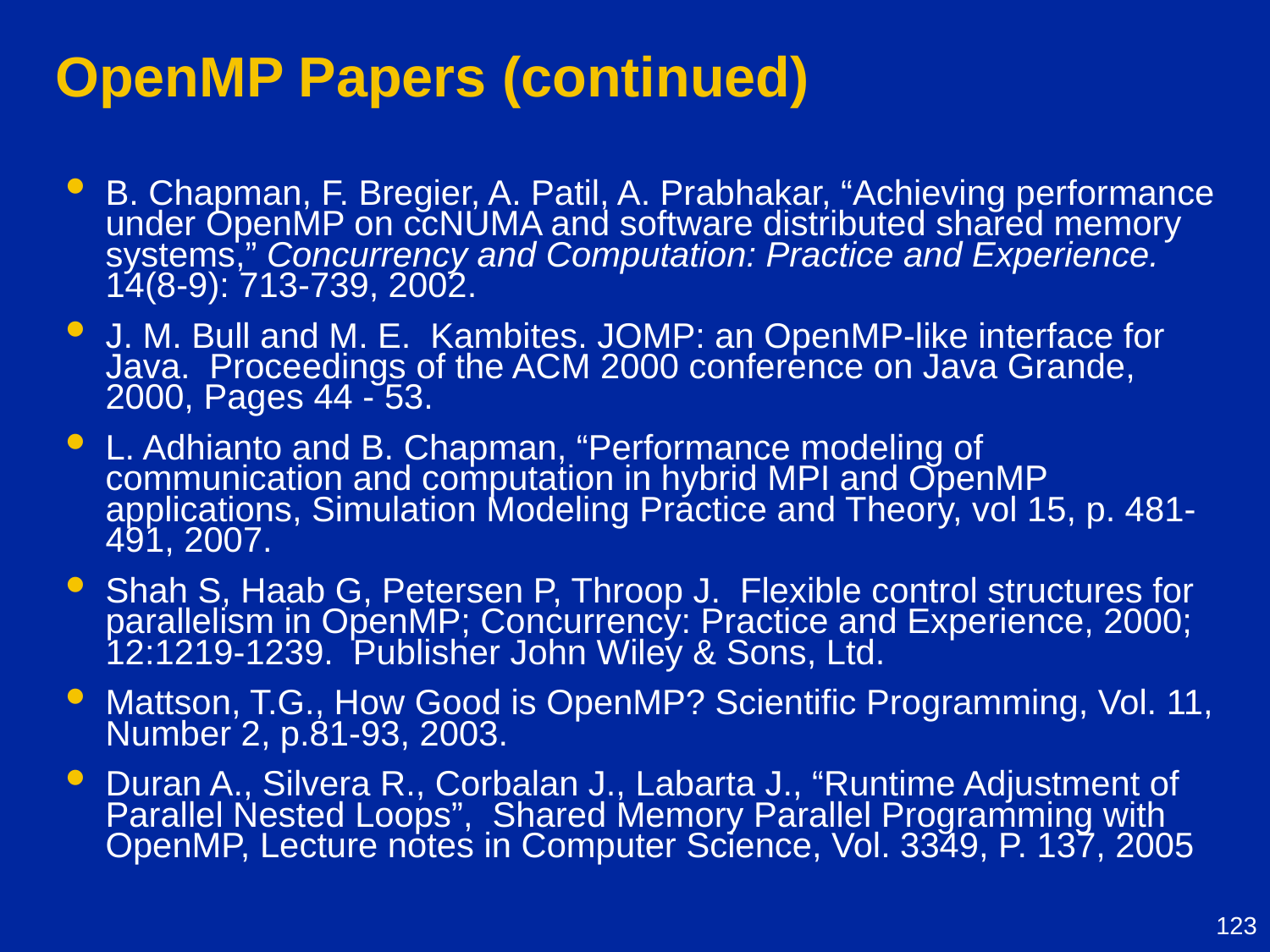

# OpenMP Papers (continued)

B. Chapman, F. Bregier, A. Patil, A. Prabhakar, “Achieving performance under OpenMP on ccNUMA and software distributed shared memory systems,” Concurrency and Computation: Practice and Experience. 14(8-9): 713-739, 2002.
J. M. Bull and M. E.  Kambites. JOMP: an OpenMP-like interface for Java.  Proceedings of the ACM 2000 conference on Java Grande, 2000, Pages 44 - 53.
L. Adhianto and B. Chapman, “Performance modeling of communication and computation in hybrid MPI and OpenMP applications, Simulation Modeling Practice and Theory, vol 15, p. 481-491, 2007.
Shah S, Haab G, Petersen P, Throop J.  Flexible control structures for parallelism in OpenMP; Concurrency: Practice and Experience, 2000; 12:1219-1239.  Publisher John Wiley & Sons, Ltd.
Mattson, T.G., How Good is OpenMP? Scientific Programming, Vol. 11, Number 2, p.81-93, 2003.
Duran A., Silvera R., Corbalan J., Labarta J., “Runtime Adjustment of Parallel Nested Loops”,  Shared Memory Parallel Programming with OpenMP, Lecture notes in Computer Science, Vol. 3349, P. 137, 2005
123